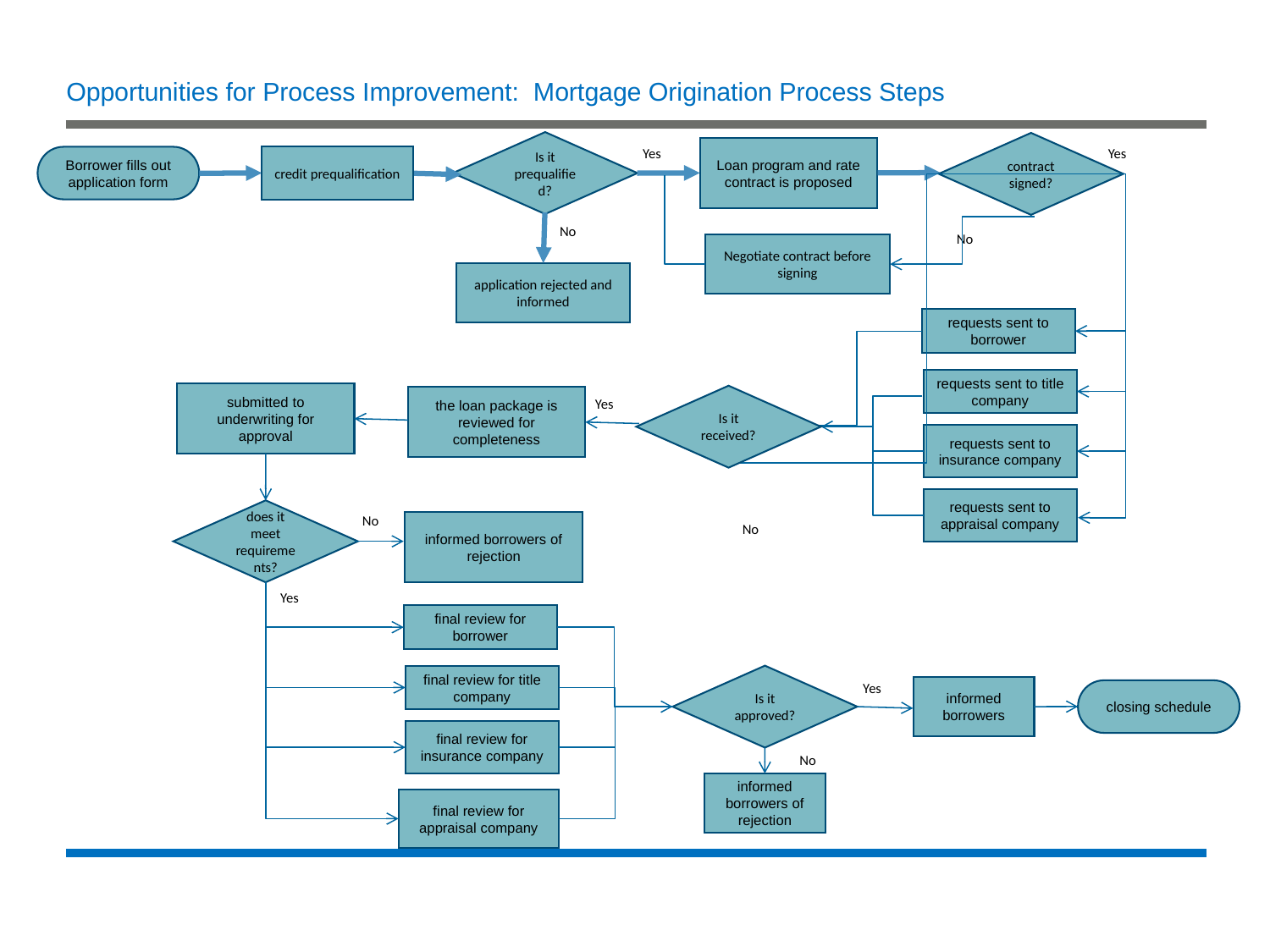

Opportunities for Process Improvement:  Mortgage Origination Process Steps
Is it prequalified?
contract signed?
Yes
Loan program and rate contract is proposed
Yes
Borrower fills out application form
credit prequalification
No
No
Negotiate contract before signing
application rejected and informed
requests sent to borrower
requests sent to title company
submitted to underwriting for approval
Is it received?
the loan package is reviewed for completeness
Yes
requests sent to insurance company
requests sent to appraisal company
does it meet requirements?
No
informed borrowers of rejection
No
Yes
final review for borrower
final review for title company
Is it approved?
Yes
informed borrowers
closing schedule
final review for insurance company
No
informed borrowers of rejection
final review for appraisal company